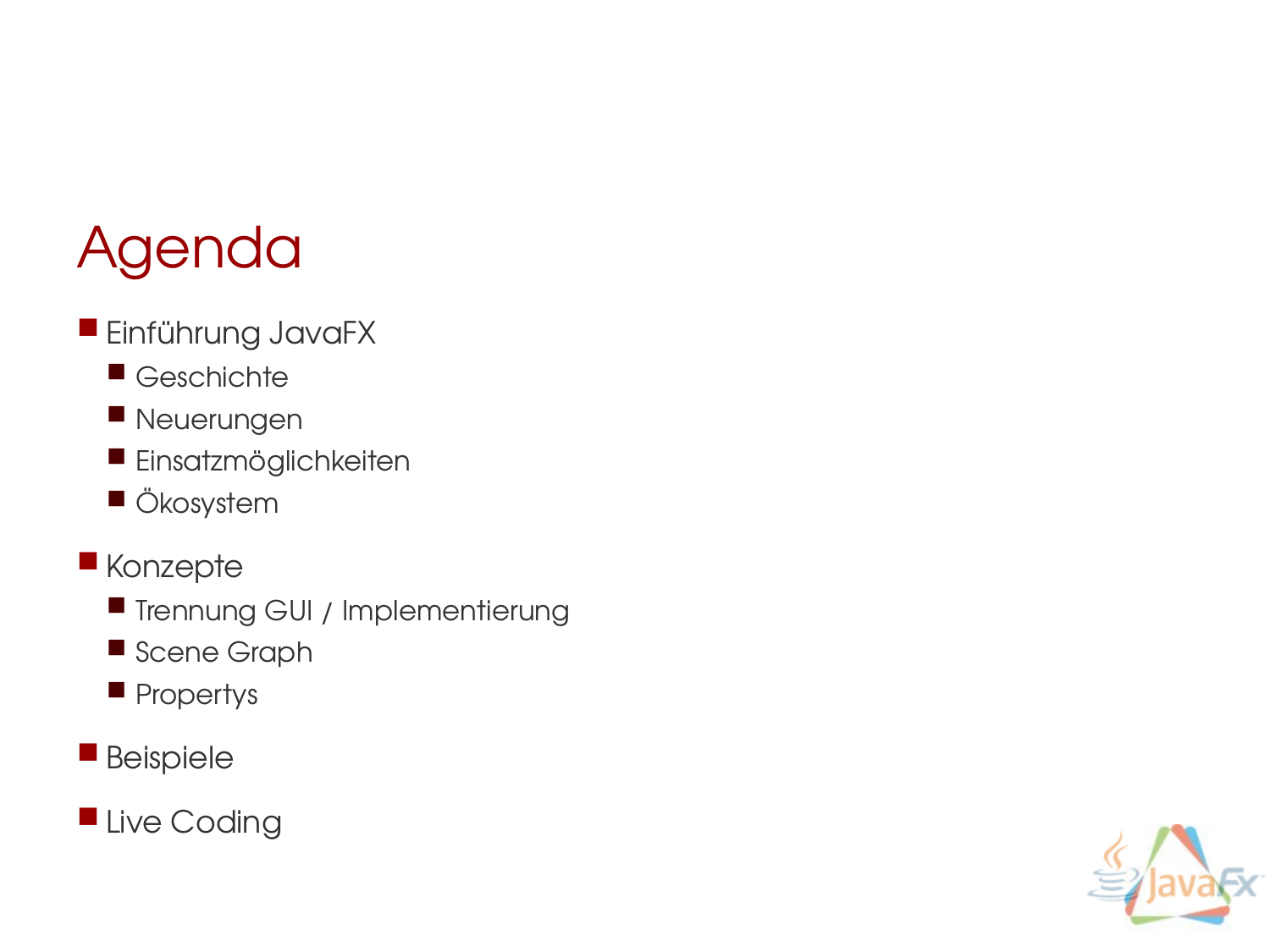

# Agenda
Einführung JavaFX
Geschichte
Neuerungen
Einsatzmöglichkeiten
Ökosystem
Konzepte
Trennung GUI / Implementierung
Scene Graph
Propertys
Beispiele
Live Coding